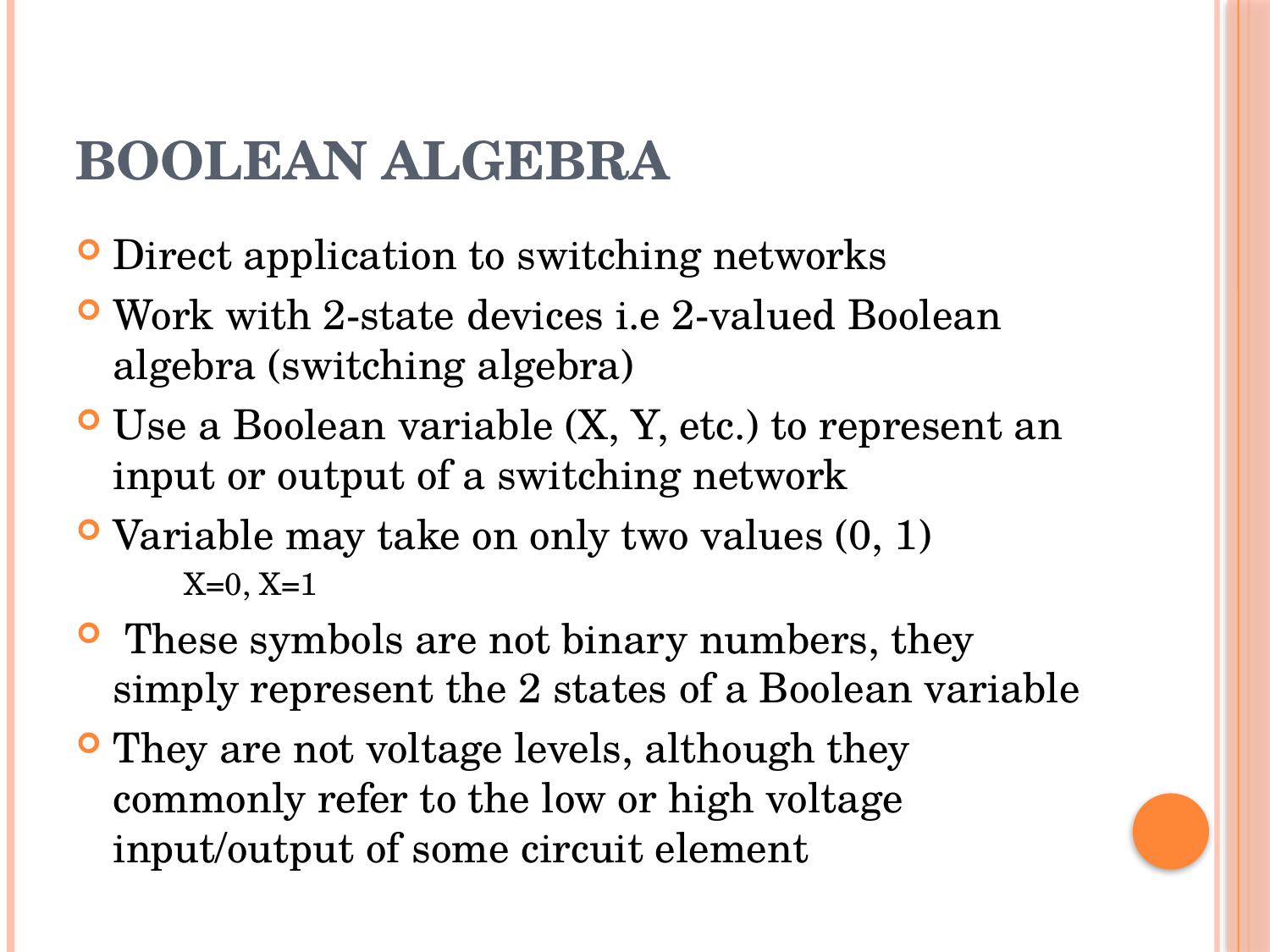

# Boolean algebra
Direct application to switching networks
Work with 2-state devices i.e 2-valued Boolean algebra (switching algebra)
Use a Boolean variable (X, Y, etc.) to represent an input or output of a switching network
Variable may take on only two values (0, 1)
 X=0, X=1
 These symbols are not binary numbers, they simply represent the 2 states of a Boolean variable
They are not voltage levels, although they commonly refer to the low or high voltage input/output of some circuit element